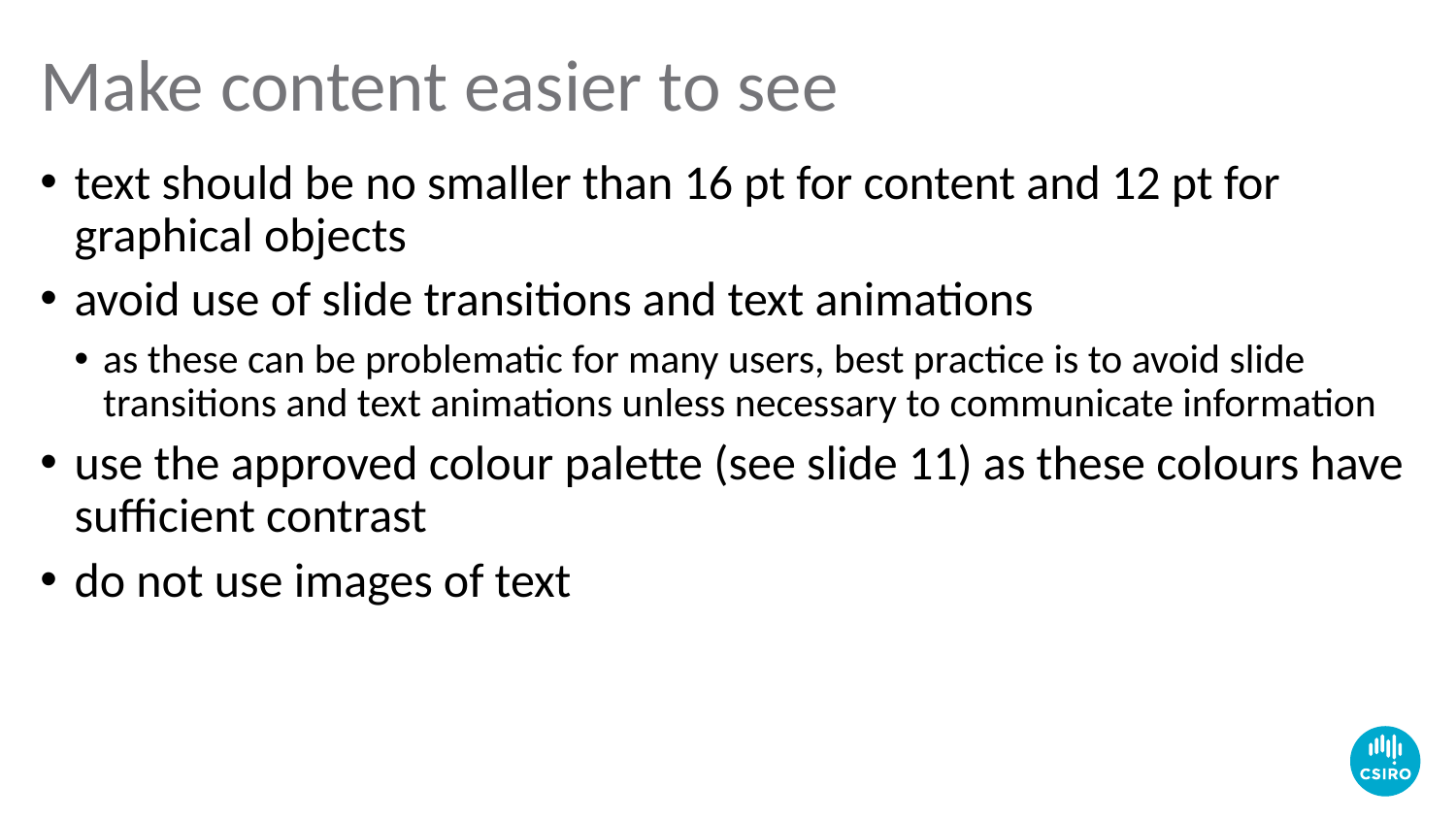

# Make content easier to see
text should be no smaller than 16 pt for content and 12 pt for graphical objects
avoid use of slide transitions and text animations
as these can be problematic for many users, best practice is to avoid slide transitions and text animations unless necessary to communicate information
use the approved colour palette (see slide 11) as these colours have sufficient contrast
do not use images of text